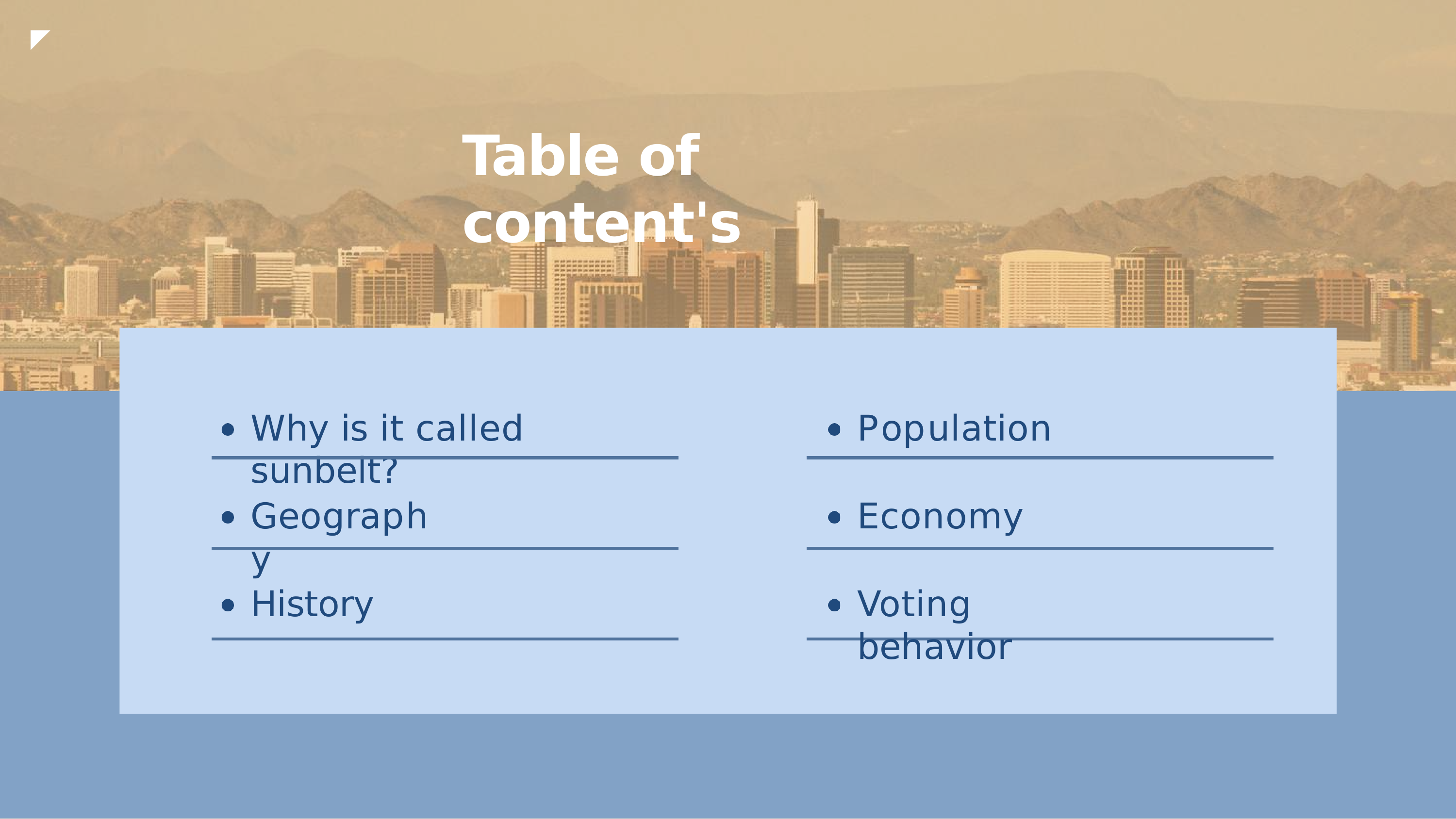

# Table of content's
Why is it called sunbelt?
Population
Geography
Economy
History
Voting behavior